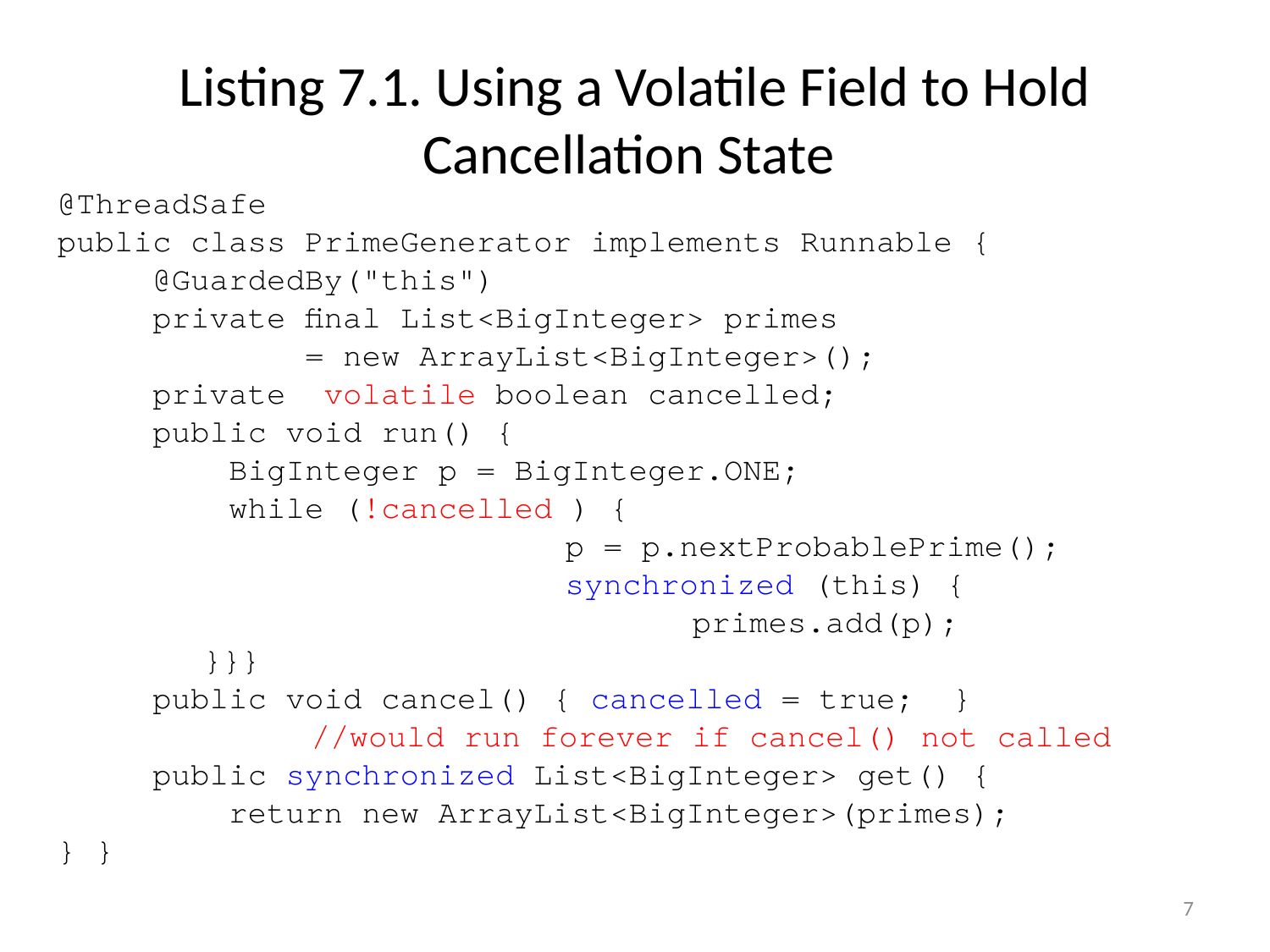

# Listing 7.1. Using a Volatile Field to Hold Cancellation State
@ThreadSafe
public class PrimeGenerator implements Runnable {
     @GuardedBy("this")
     private final List<BigInteger> primes
             = new ArrayList<BigInteger>();
     private  volatile boolean cancelled;
     public void run() {
         BigInteger p = BigInteger.ONE;
         while (!cancelled ) {
				p = p.nextProbablePrime();
				synchronized (this) {
    					primes.add(p);
	 }}}
     public void cancel() { cancelled = true;  }
		//would run forever if cancel() not called
     public synchronized List<BigInteger> get() {
         return new ArrayList<BigInteger>(primes);
} }
7